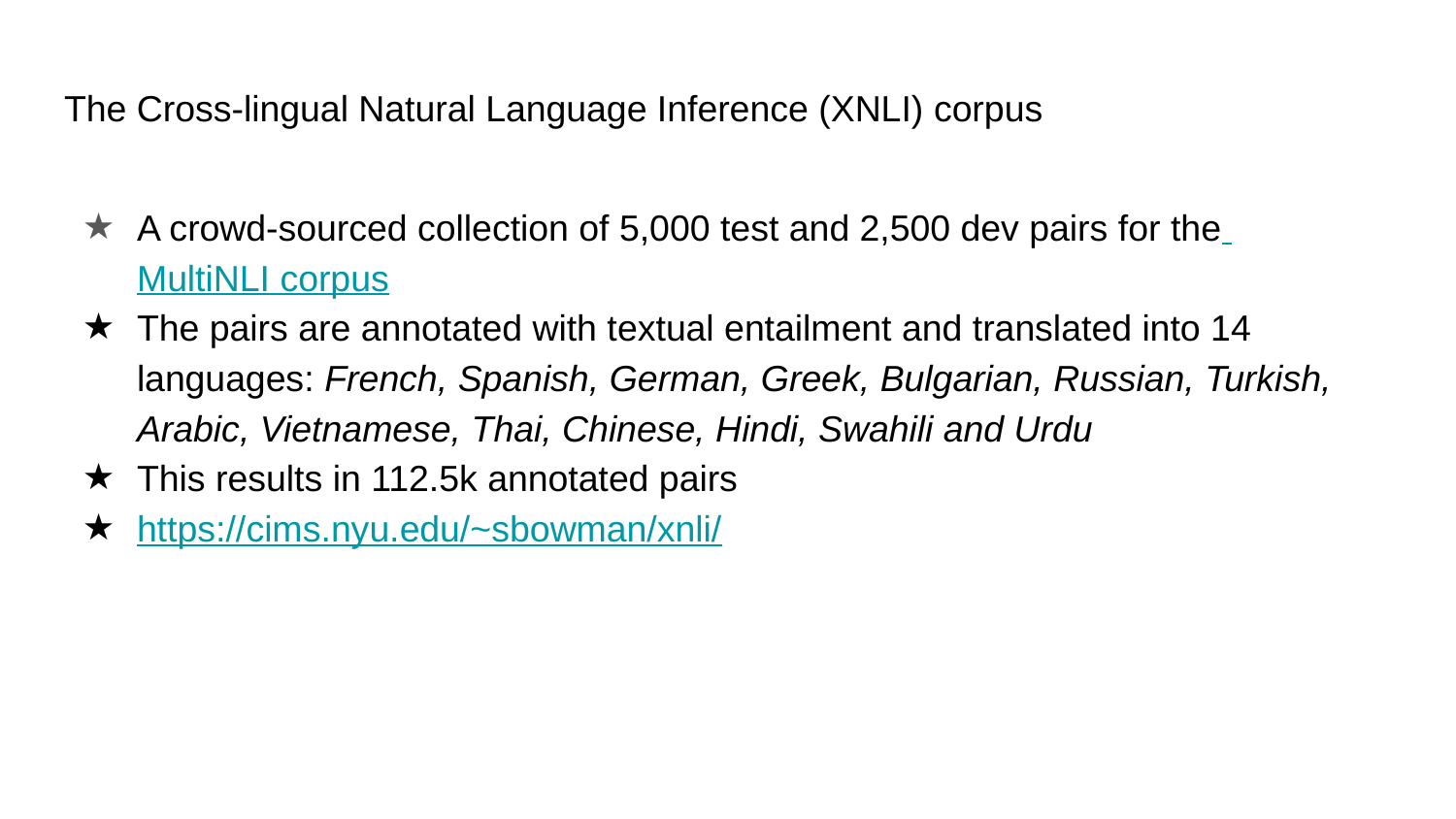

# The Cross-lingual Natural Language Inference (XNLI) corpus
A crowd-sourced collection of 5,000 test and 2,500 dev pairs for the MultiNLI corpus
The pairs are annotated with textual entailment and translated into 14 languages: French, Spanish, German, Greek, Bulgarian, Russian, Turkish, Arabic, Vietnamese, Thai, Chinese, Hindi, Swahili and Urdu
This results in 112.5k annotated pairs
https://cims.nyu.edu/~sbowman/xnli/